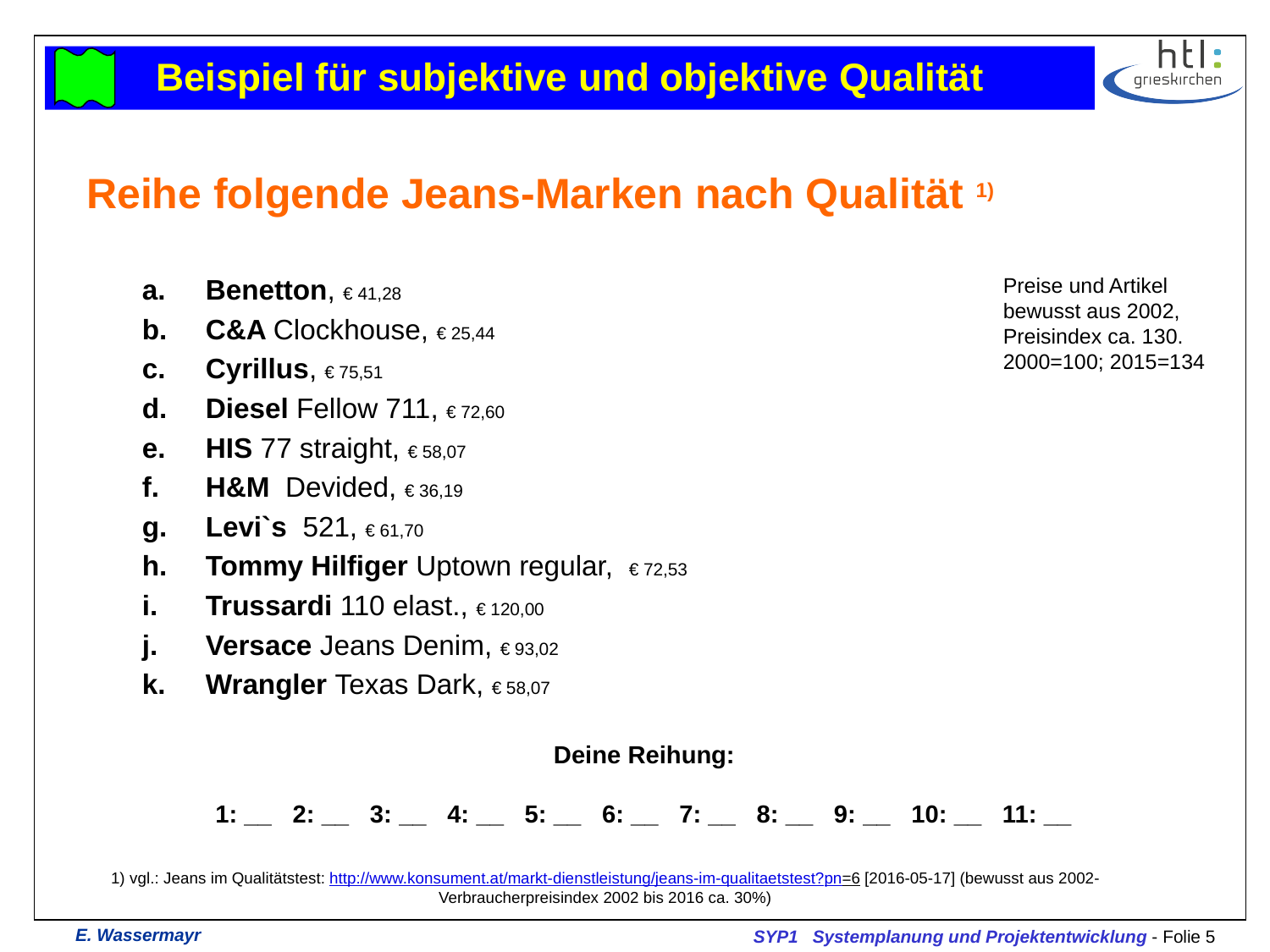

# Beispiel für subjektive und objektive Qualität

Reihe folgende Jeans-Marken nach Qualität 1)

Benetton, € 41,28
C&A Clockhouse, € 25,44
Cyrillus, € 75,51
Diesel Fellow 711, € 72,60
HIS 77 straight, € 58,07
H&M  Devided, € 36,19
Levi`s  521, € 61,70
Tommy Hilfiger Uptown regular,  € 72,53
Trussardi 110 elast., € 120,00
Versace Jeans Denim, € 93,02
Wrangler Texas Dark, € 58,07

Preise und Artikel bewusst aus 2002, Preisindex ca. 130. 2000=100; 2015=134
Deine Reihung:

1: __   2: __   3: __   4: __   5: __   6: __   7: __   8: __   9: __   10: __   11: __
1) vgl.: Jeans im Qualitätstest: http://www.konsument.at/markt-dienstleistung/jeans-im-qualitaetstest?pn=6 [2016-05-17] (bewusst aus 2002- Verbraucherpreisindex 2002 bis 2016 ca. 30%)